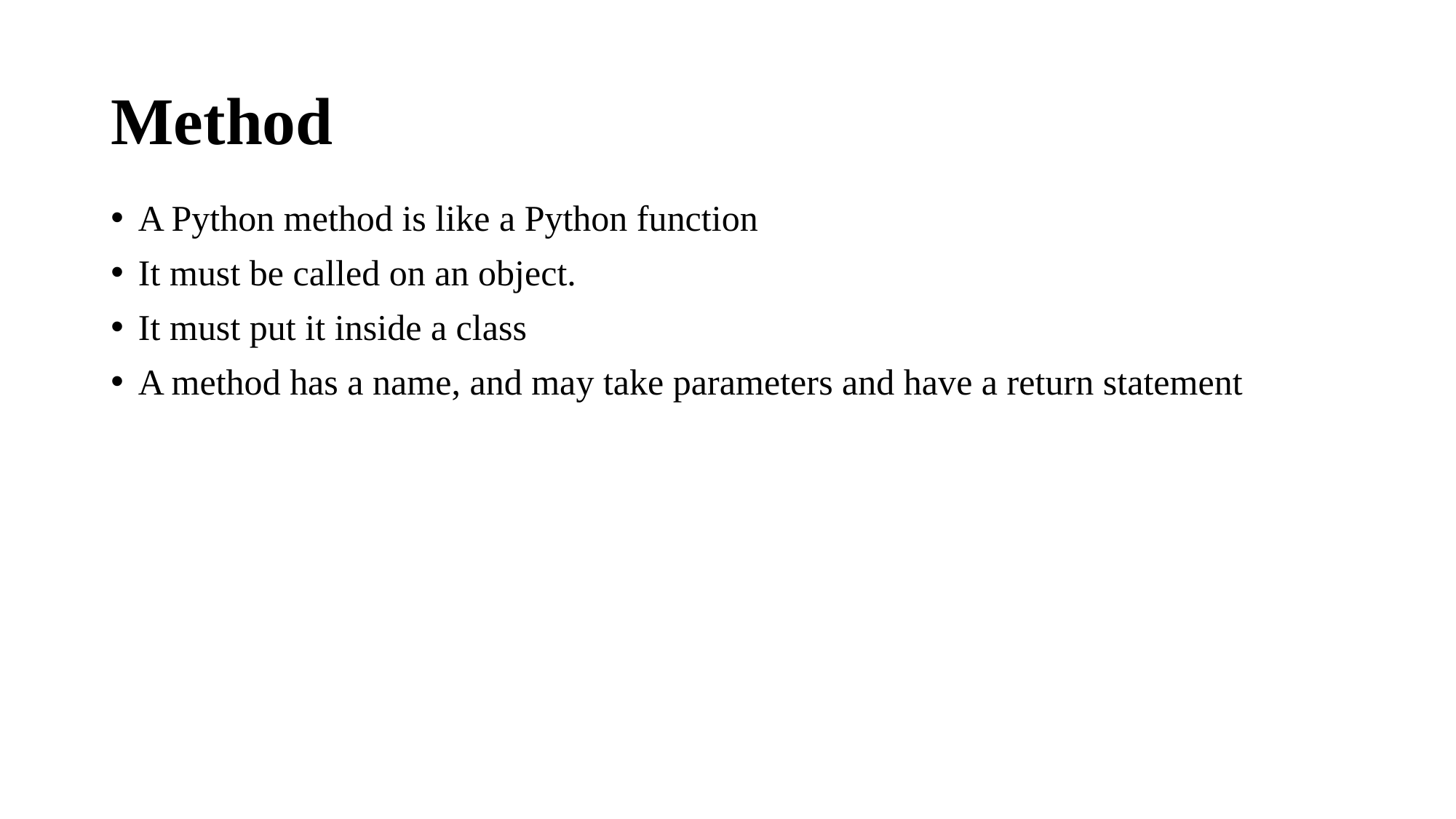

# Method
A Python method is like a Python function
It must be called on an object.
It must put it inside a class
A method has a name, and may take parameters and have a return statement